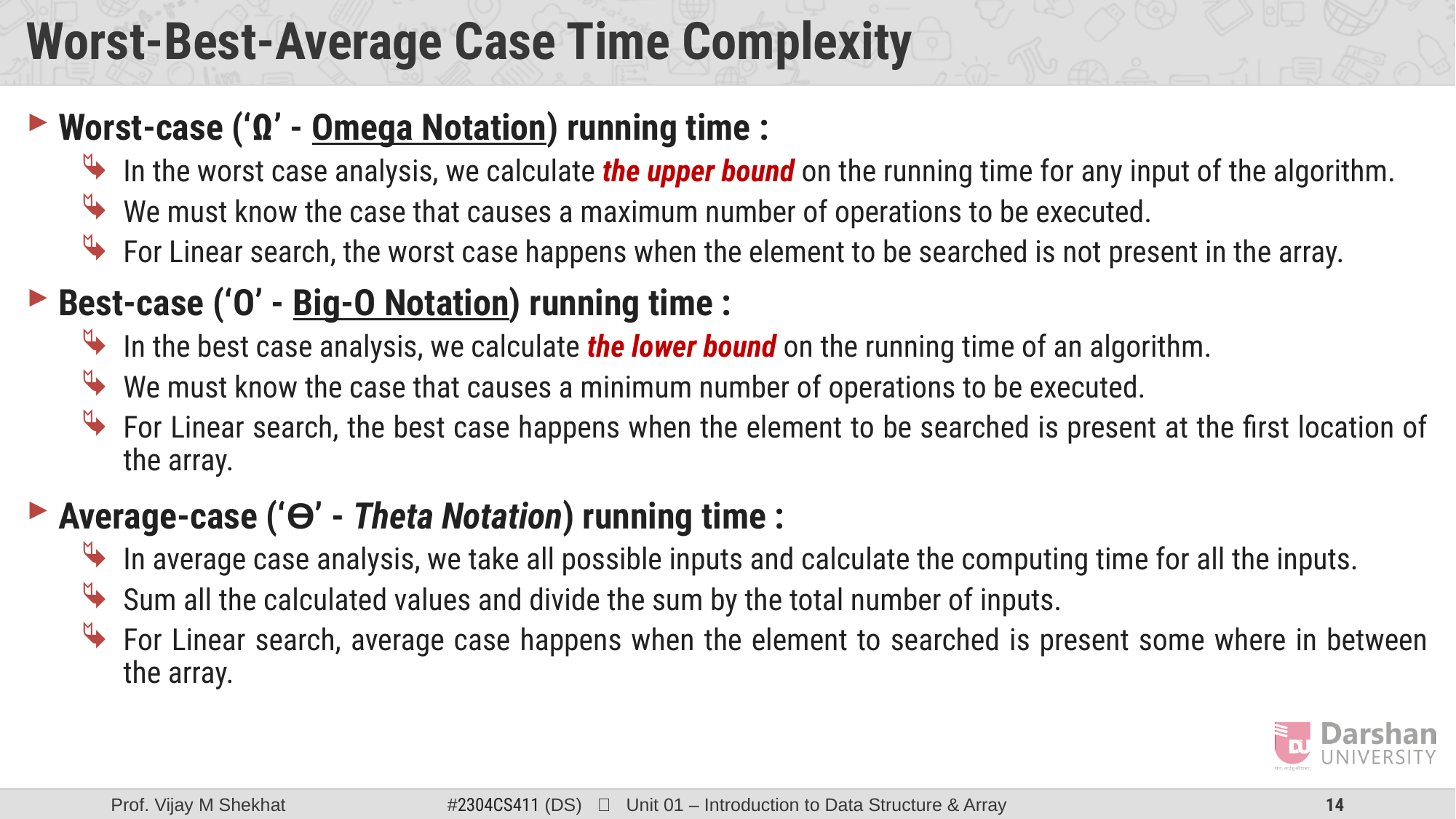

# Worst-Best-Average Case Time Complexity
Worst-case (‘Ω’ - Omega Notation) running time :
In the worst case analysis, we calculate the upper bound on the running time for any input of the algorithm.
We must know the case that causes a maximum number of operations to be executed.
For Linear search, the worst case happens when the element to be searched is not present in the array.
Best-case (‘O’ - Big-O Notation) running time :
In the best case analysis, we calculate the lower bound on the running time of an algorithm.
We must know the case that causes a minimum number of operations to be executed.
For Linear search, the best case happens when the element to be searched is present at the first location of the array.
Average-case (‘Ɵ’ - Theta Notation) running time :
In average case analysis, we take all possible inputs and calculate the computing time for all the inputs.
Sum all the calculated values and divide the sum by the total number of inputs.
For Linear search, average case happens when the element to searched is present some where in between the array.